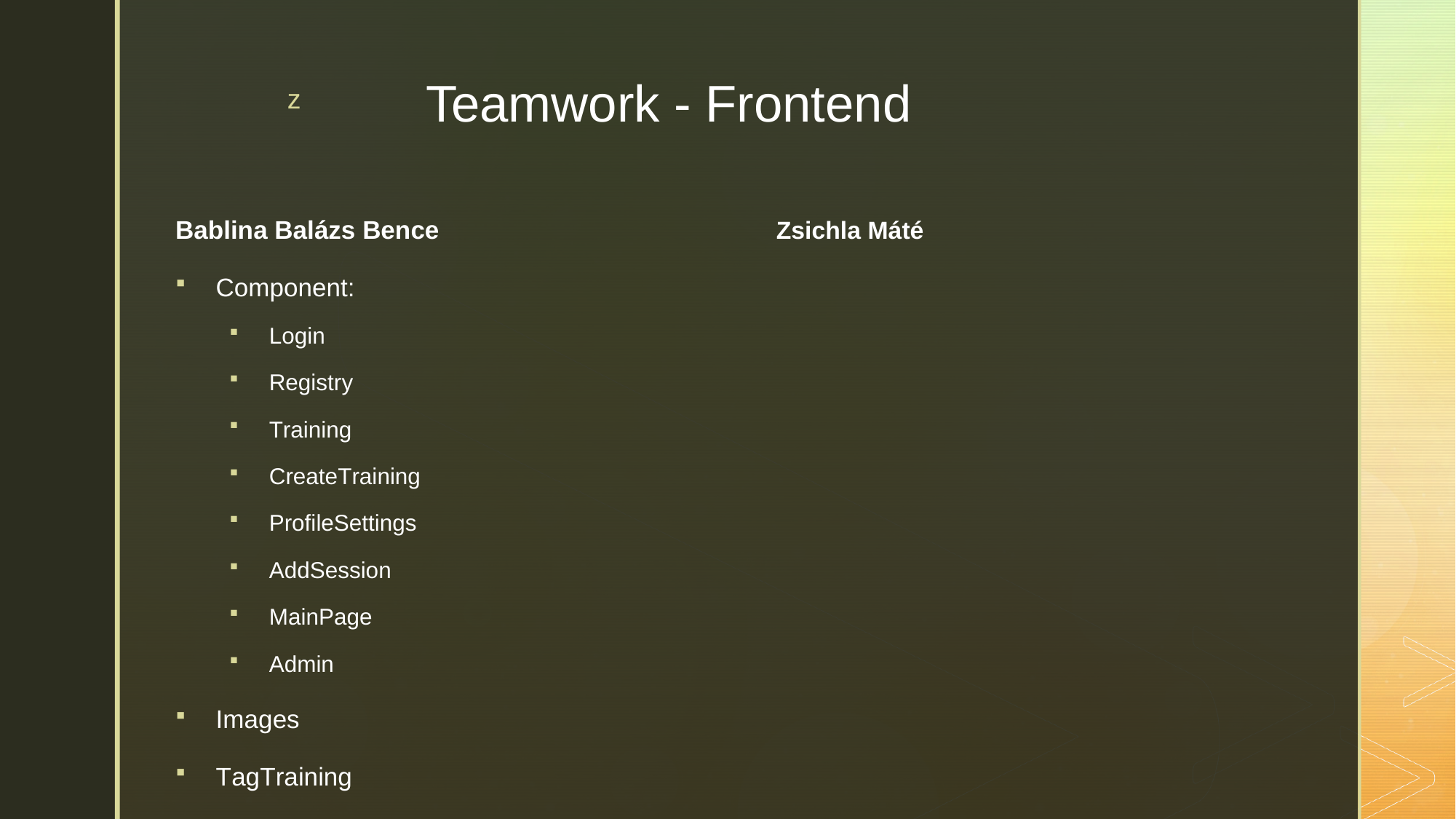

# Teamwork - Frontend
Bablina Balázs Bence
Component:
Login
Registry
Training
CreateTraining
ProfileSettings
AddSession
MainPage
Admin
Images
TagTraining
Zsichla Máté